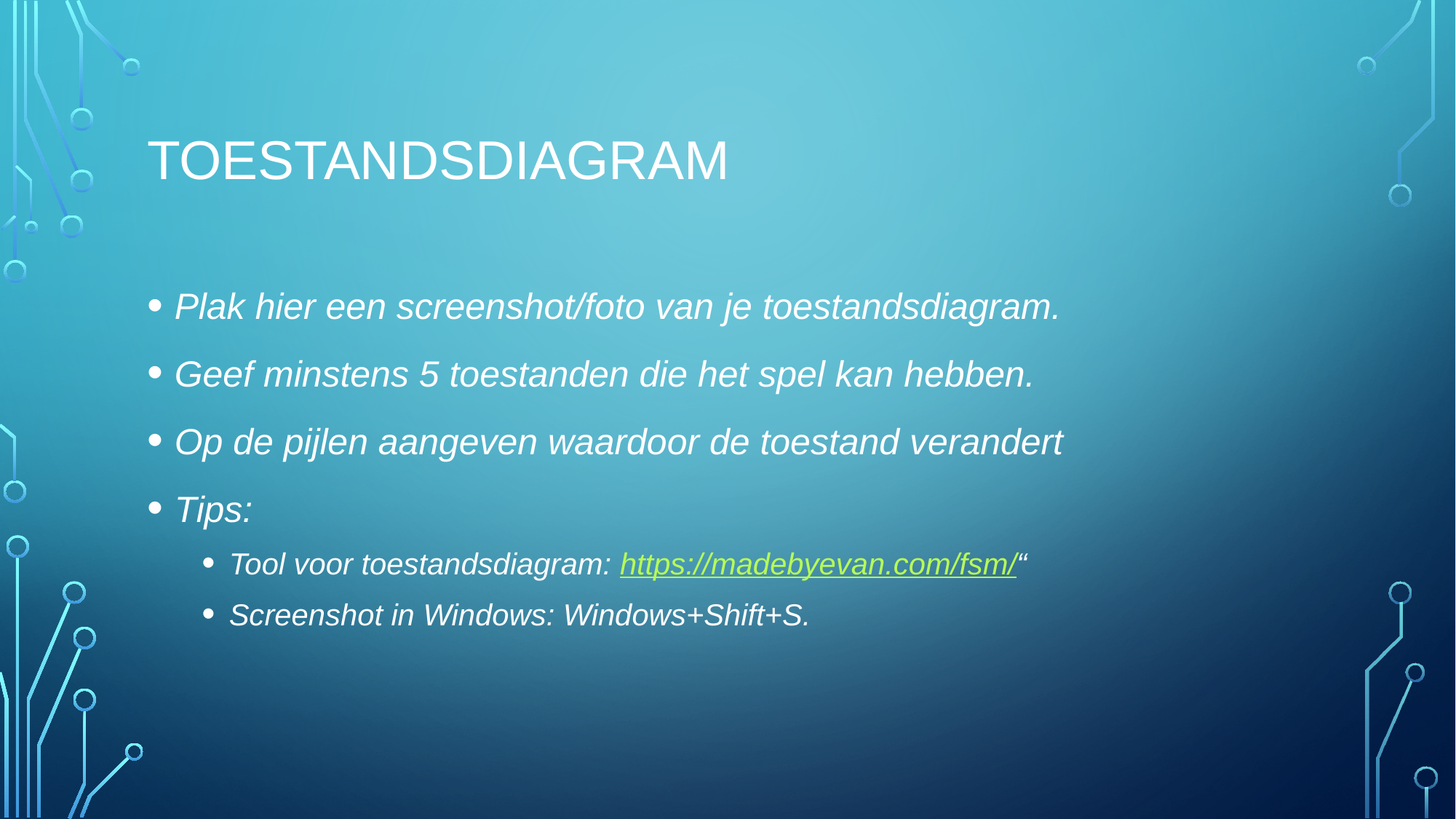

# ToestandSdiagram
Plak hier een screenshot/foto van je toestandsdiagram.
Geef minstens 5 toestanden die het spel kan hebben.
Op de pijlen aangeven waardoor de toestand verandert
Tips:
Tool voor toestandsdiagram: https://madebyevan.com/fsm/“
Screenshot in Windows: Windows+Shift+S.